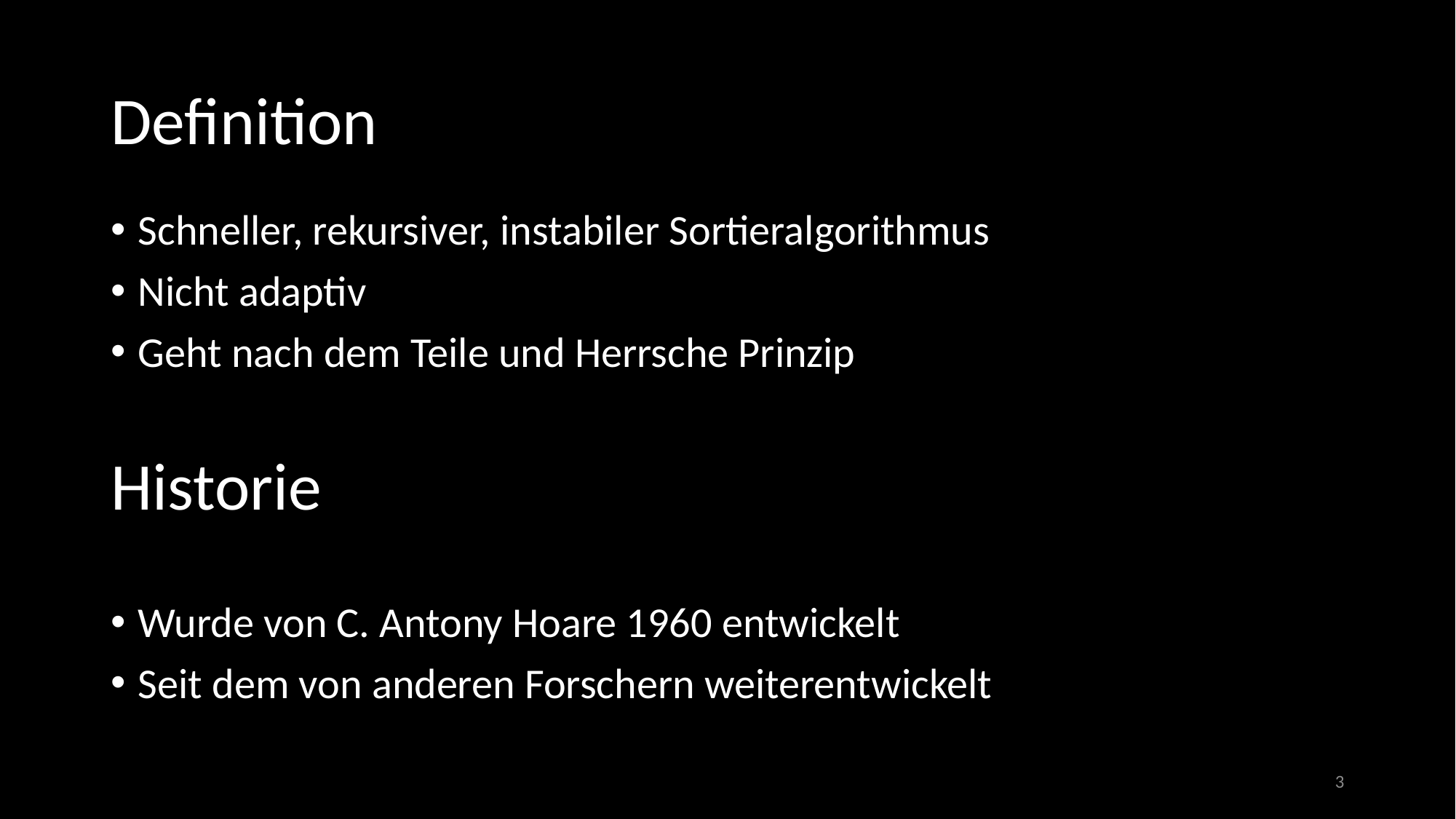

# Definition
Schneller, rekursiver, instabiler Sortieralgorithmus
Nicht adaptiv
Geht nach dem Teile und Herrsche Prinzip

Historie

Wurde von C. Antony Hoare 1960 entwickelt
Seit dem von anderen Forschern weiterentwickelt

3